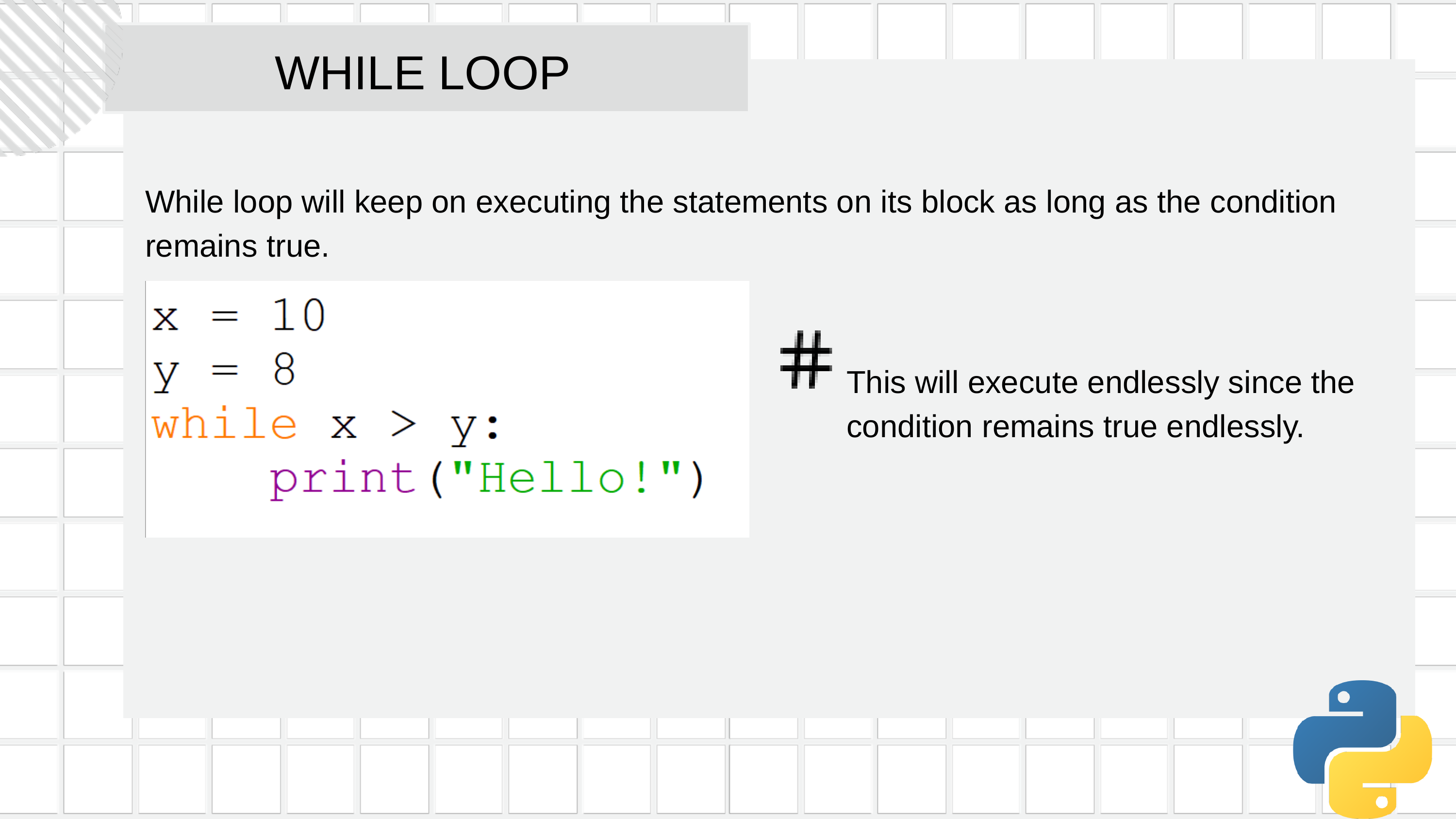

WHILE LOOP

While loop will keep on executing the statements on its block as long as the condition remains true.

This will execute endlessly since the condition remains true endlessly.